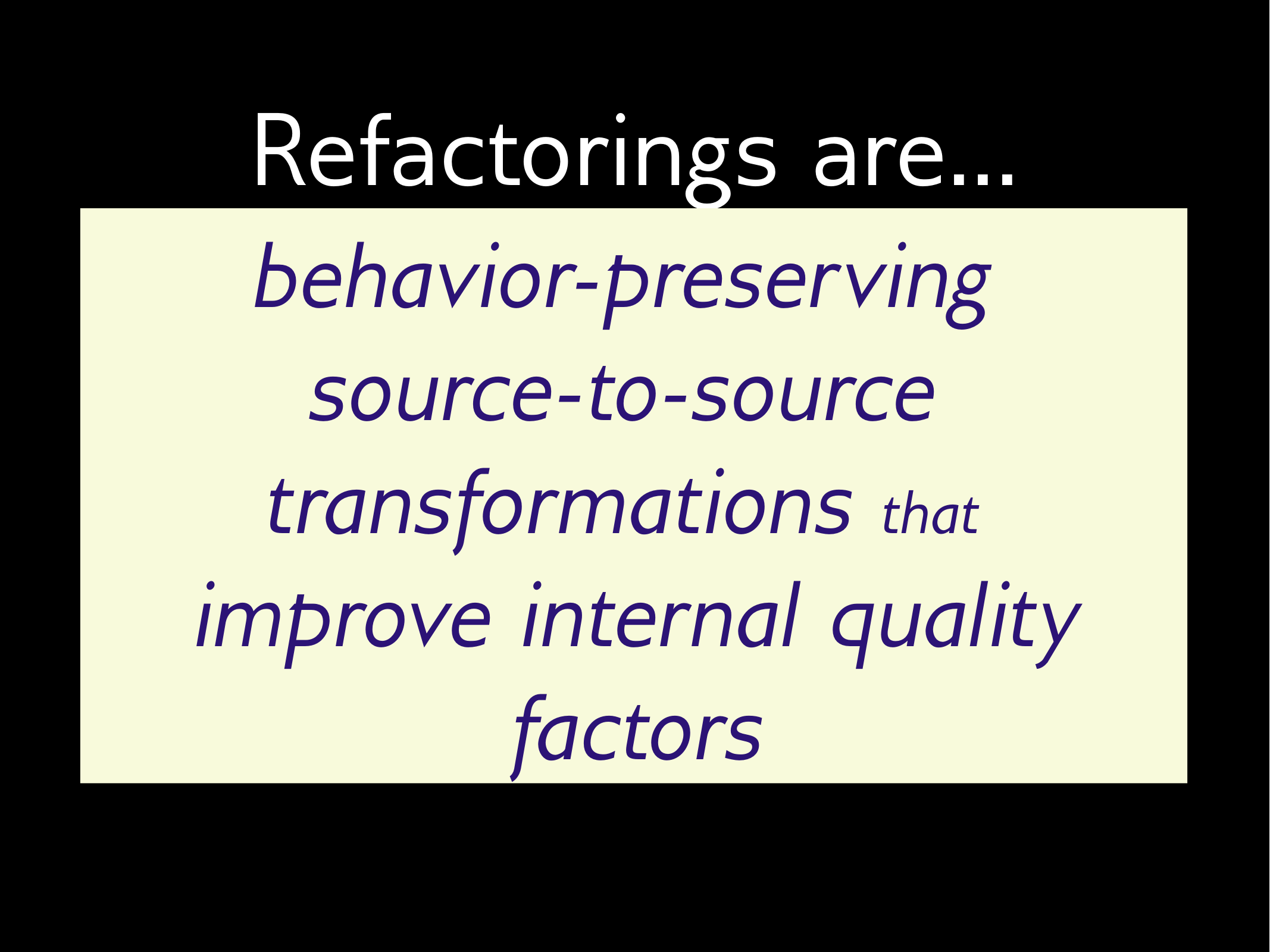

# Refactorings are...
behavior-preserving
source-to-source
transformations that
improve internal quality factors